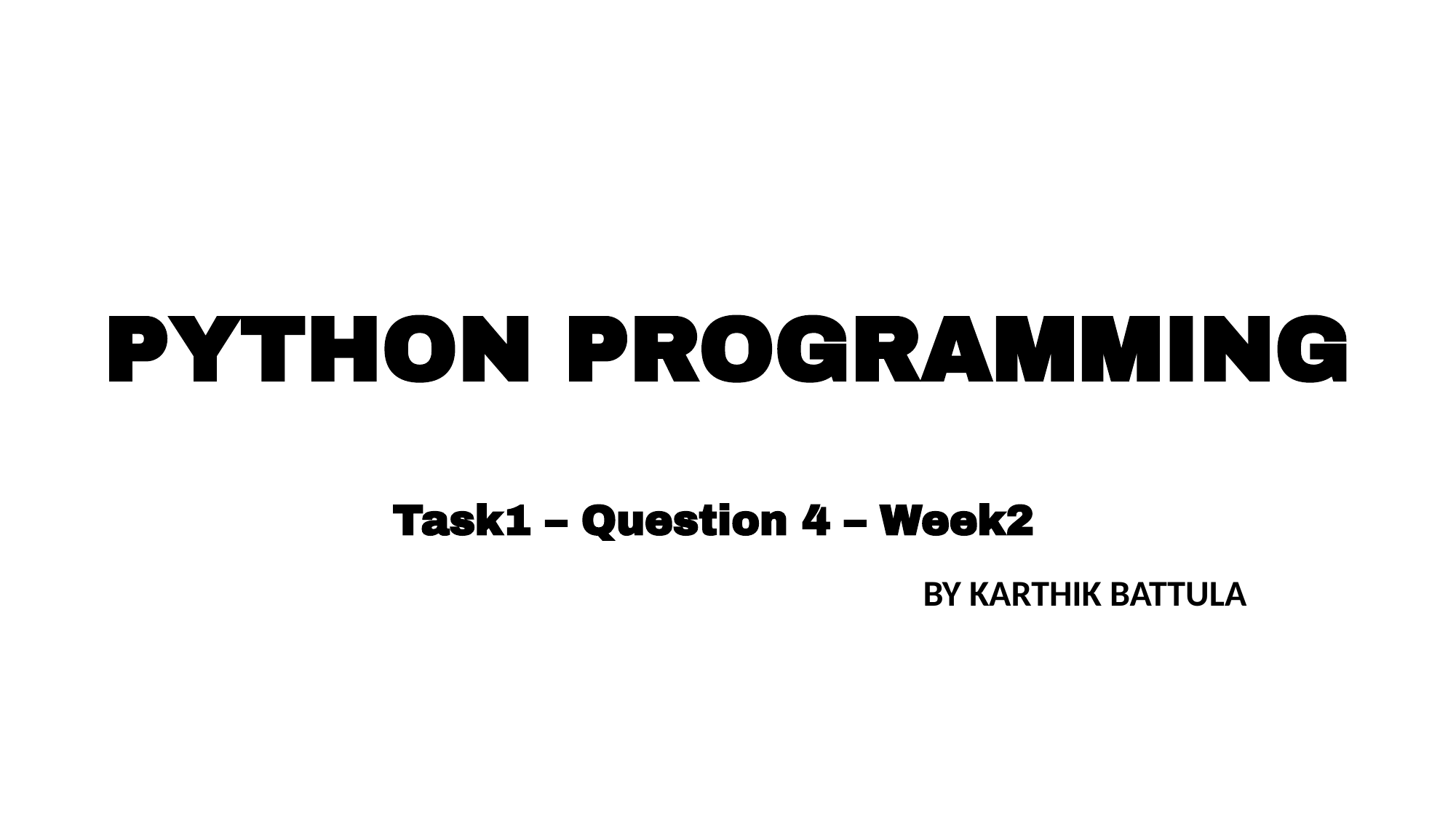

# PYTHON PROGRAMMING Task1 – Question 4 – Week2
BY KARTHIK BATTULA